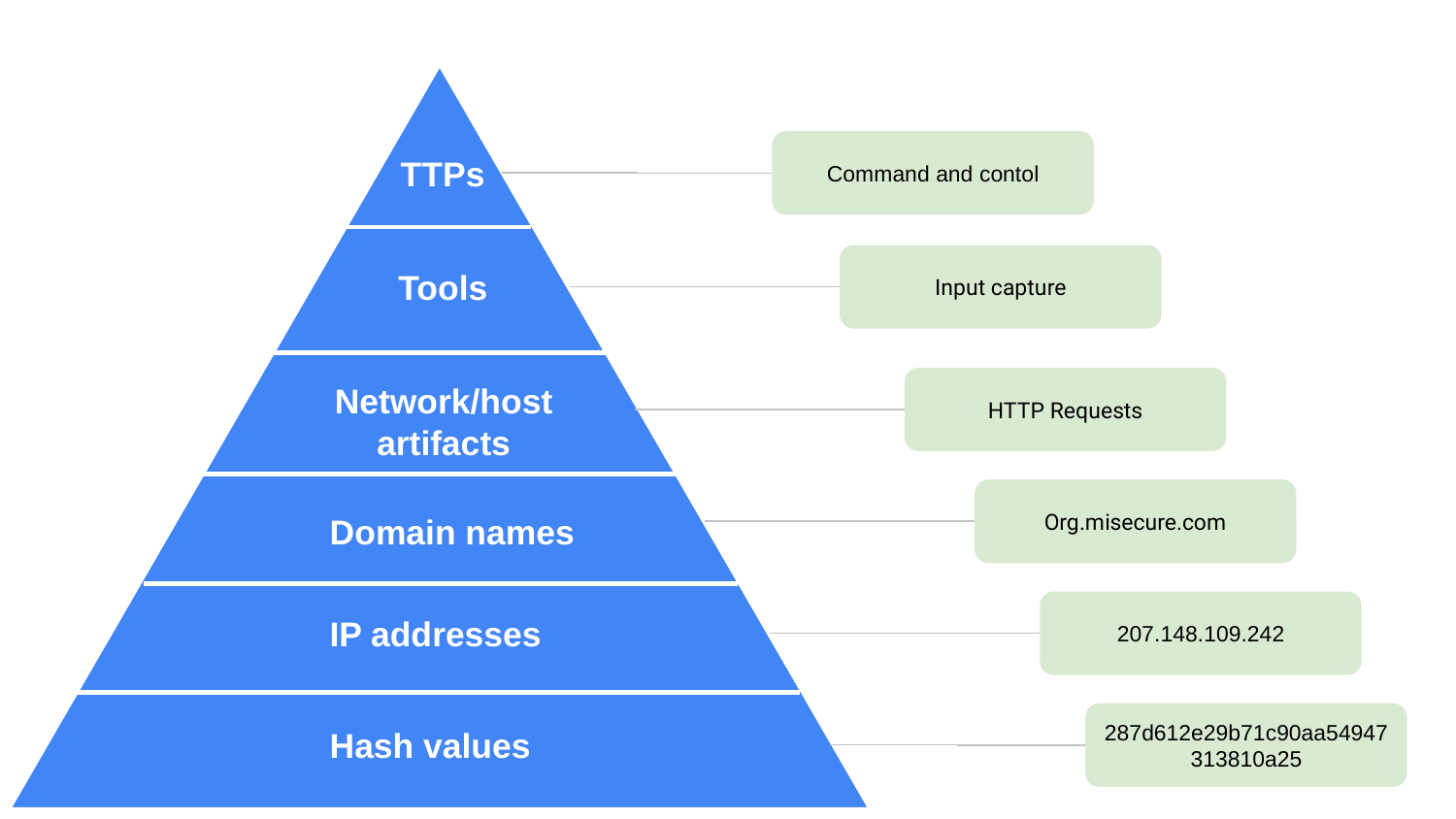

Command and contol
TTPs
Input capture
Tools
Network/host artifacts
HTTP Requests
Org.misecure.com
Domain names
207.148.109.242
IP addresses
287d612e29b71c90aa54947313810a25
Hash values